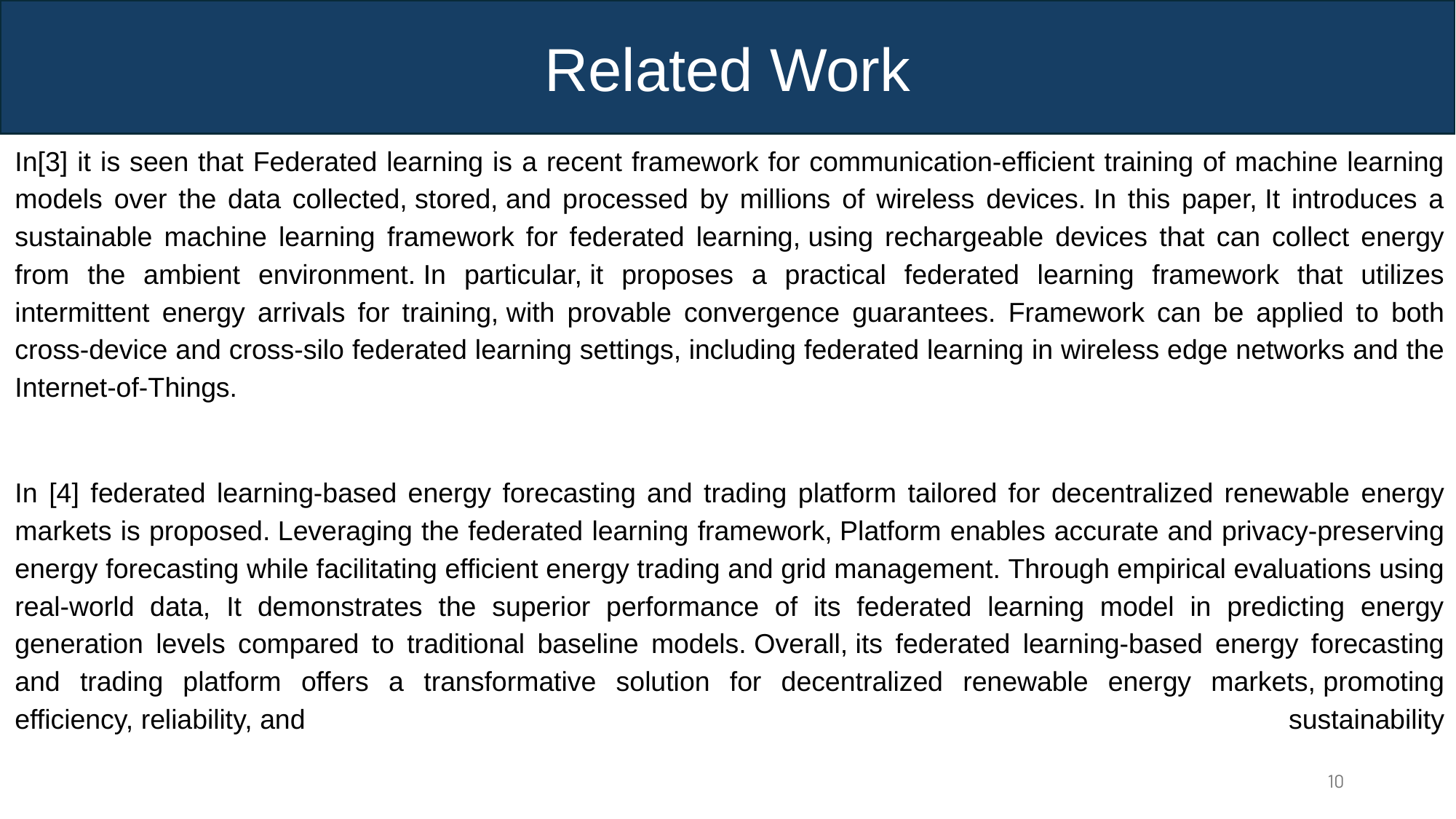

Related Work
In[3] it is seen that Federated learning is a recent framework for communication-efficient training of machine learning models over the data collected, stored, and processed by millions of wireless devices. In this paper, It introduces a sustainable machine learning framework for federated learning, using rechargeable devices that can collect energy from the ambient environment. In particular, it proposes a practical federated learning framework that utilizes intermittent energy arrivals for training, with provable convergence guarantees. Framework can be applied to both cross-device and cross-silo federated learning settings, including federated learning in wireless edge networks and the Internet-of-Things.

In [4] federated learning-based energy forecasting and trading platform tailored for decentralized renewable energy markets is proposed. Leveraging the federated learning framework, Platform enables accurate and privacy-preserving energy forecasting while facilitating efficient energy trading and grid management. Through empirical evaluations using real-world data, It demonstrates the superior performance of its federated learning model in predicting energy generation levels compared to traditional baseline models. Overall, its federated learning-based energy forecasting and trading platform offers a transformative solution for decentralized renewable energy markets, promoting efficiency, reliability, and sustainability
10